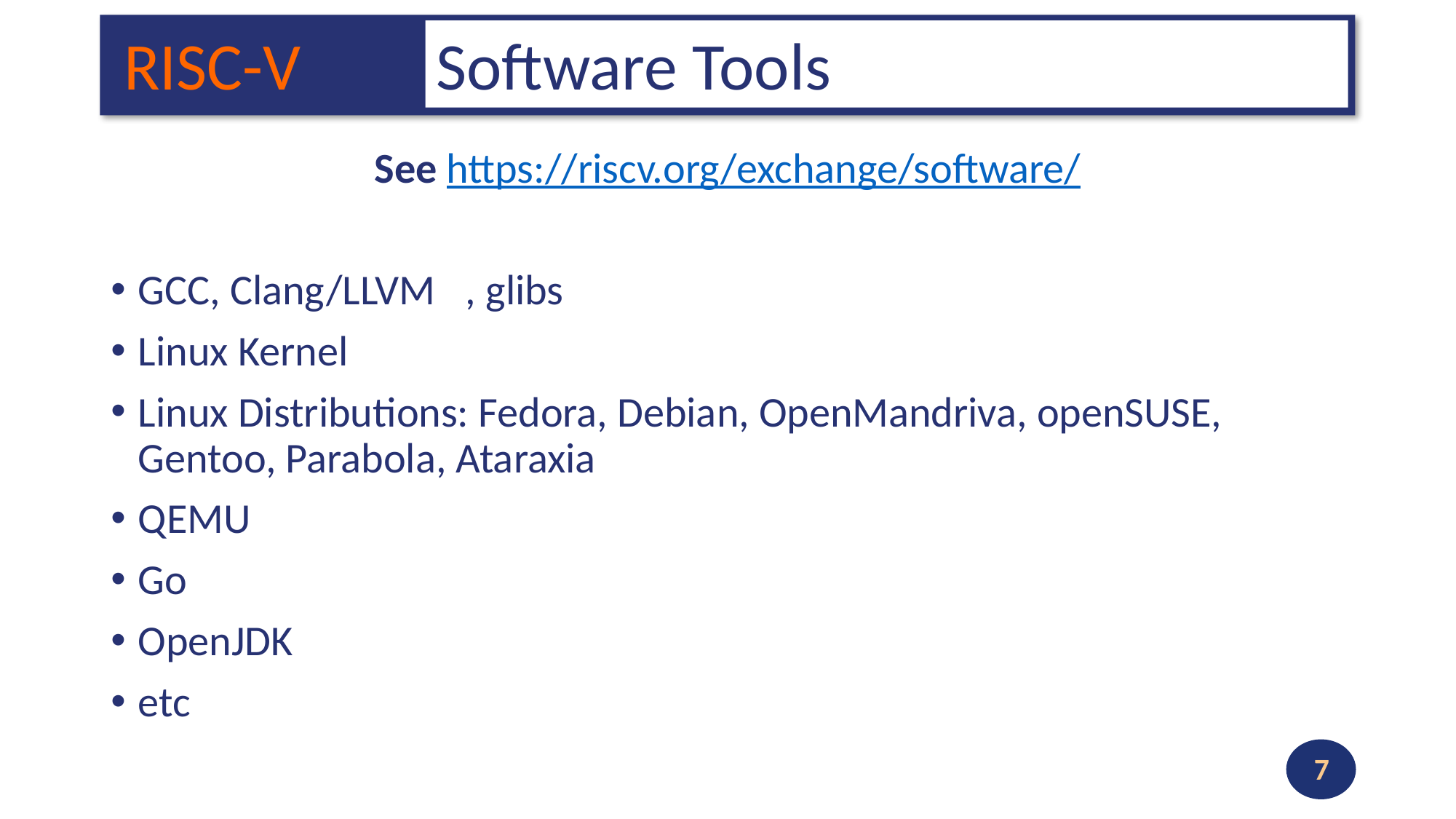

# RISC-V		Software Tools
See https://riscv.org/exchange/software/

GCC, Clang/LLVM	, glibs
Linux Kernel
Linux Distributions: Fedora, Debian, OpenMandriva, openSUSE,  Gentoo, Parabola, Ataraxia
QEMU
Go
OpenJDK
etc
7